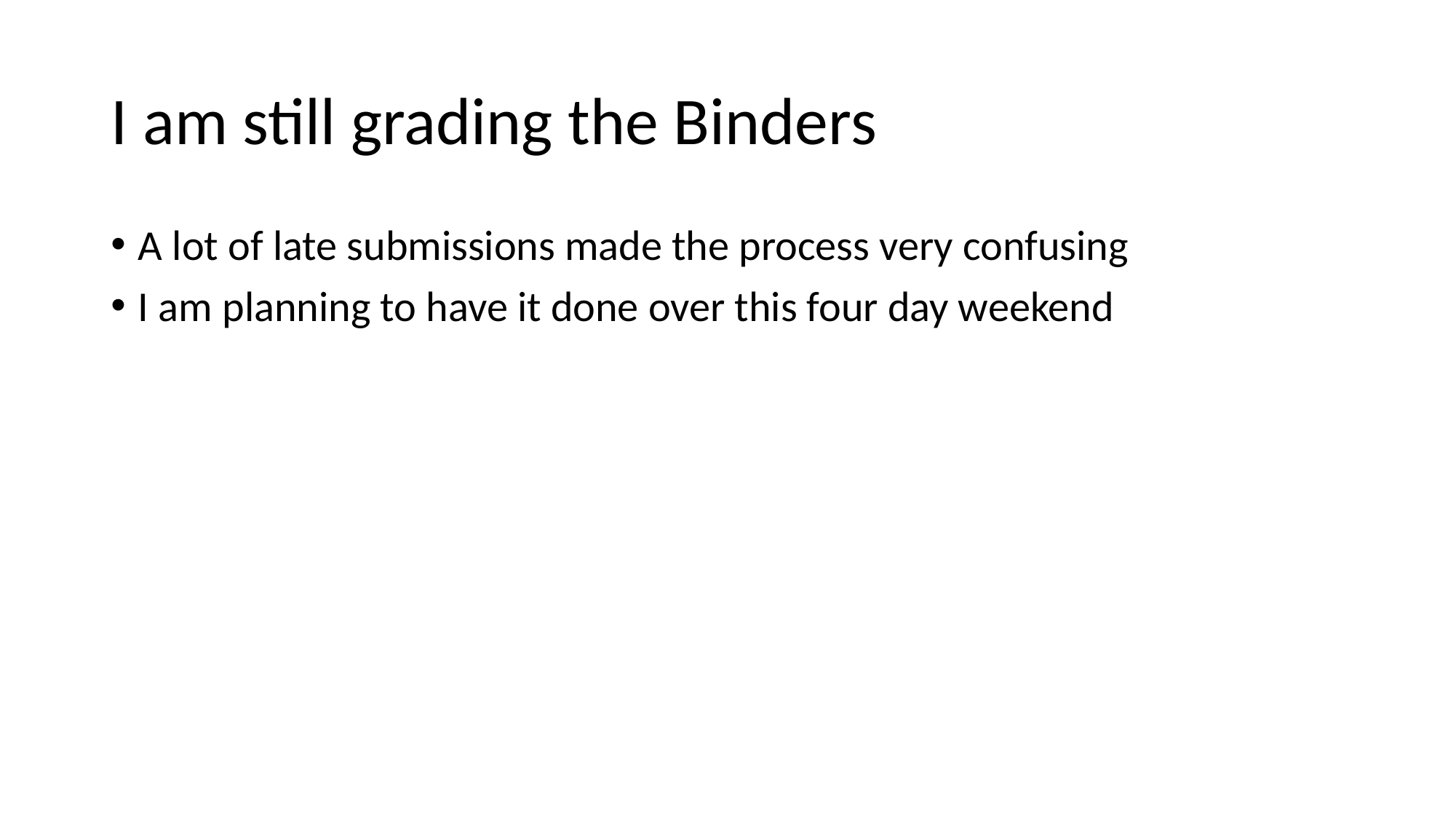

# I am still grading the Binders
A lot of late submissions made the process very confusing
I am planning to have it done over this four day weekend